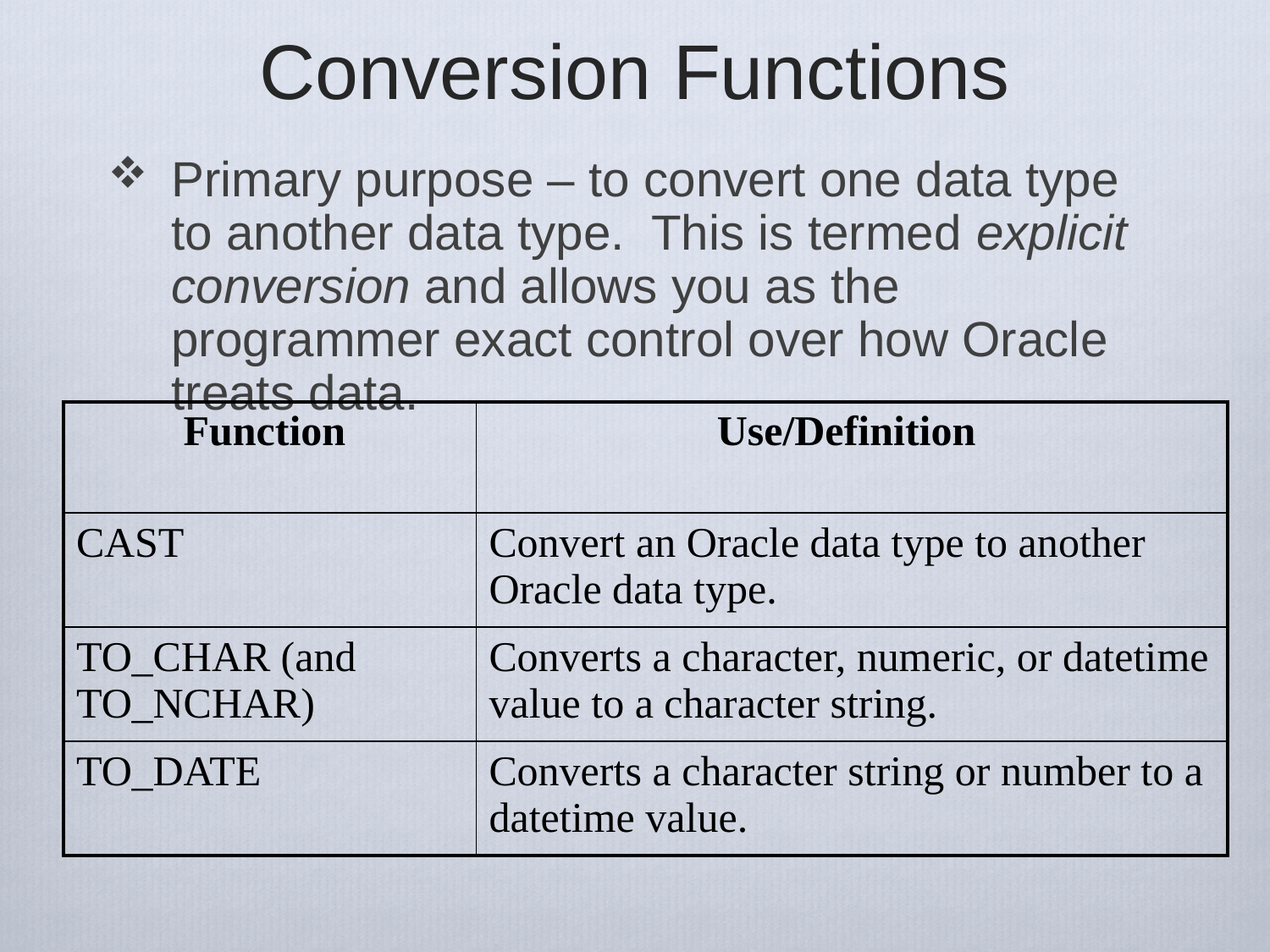

# Conversion Functions
Primary purpose – to convert one data type to another data type.  This is termed explicit conversion and allows you as the programmer exact control over how Oracle treats data.

| Function | Use/Definition |
| --- | --- |
| CAST | Convert an Oracle data type to another Oracle data type. |
| TO\_CHAR (and TO\_NCHAR) | Converts a character, numeric, or datetime value to a character string. |
| TO\_DATE | Converts a character string or number to a datetime value. |